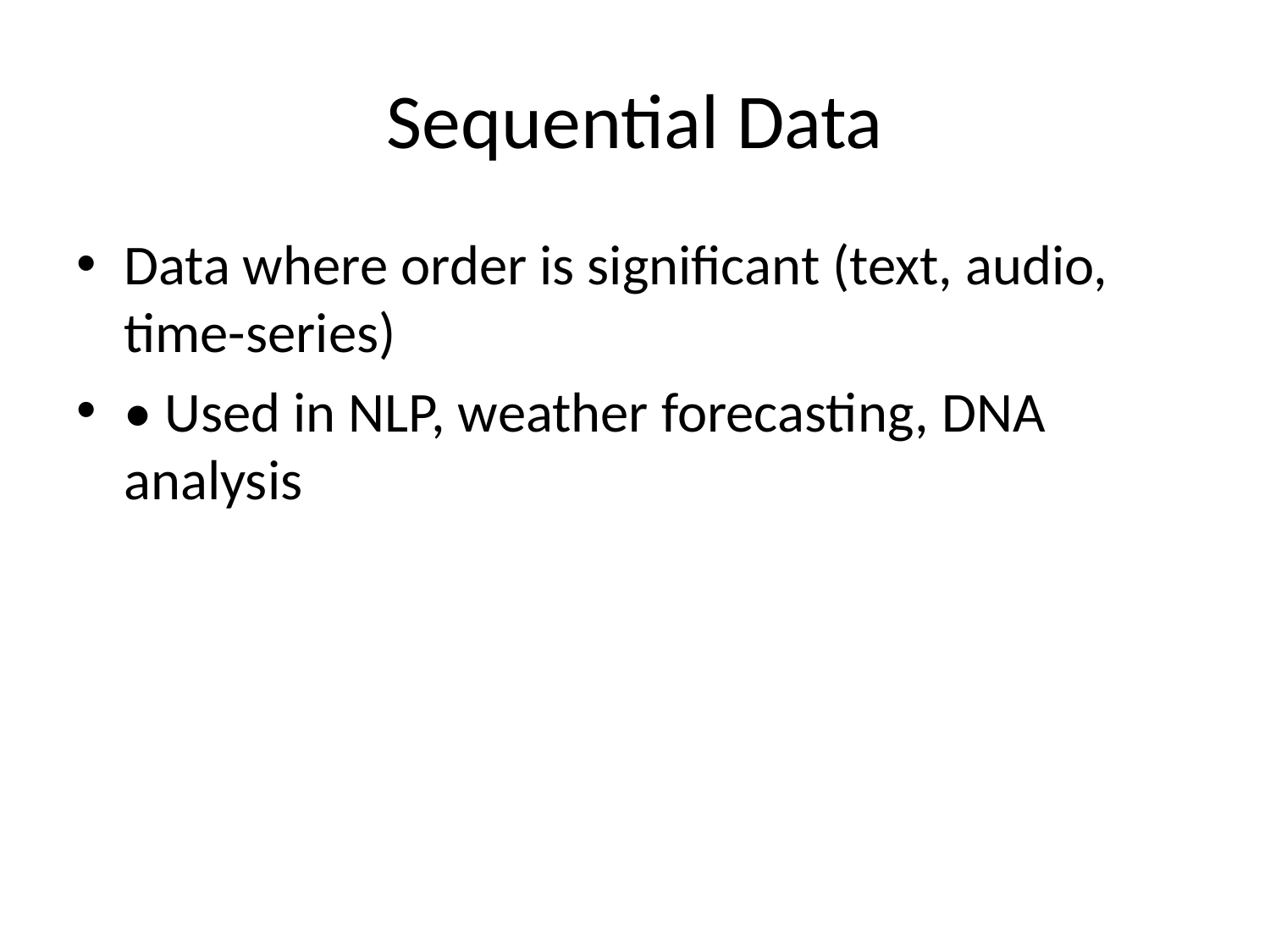

# Sequential Data
Data where order is significant (text, audio, time-series)
• Used in NLP, weather forecasting, DNA analysis